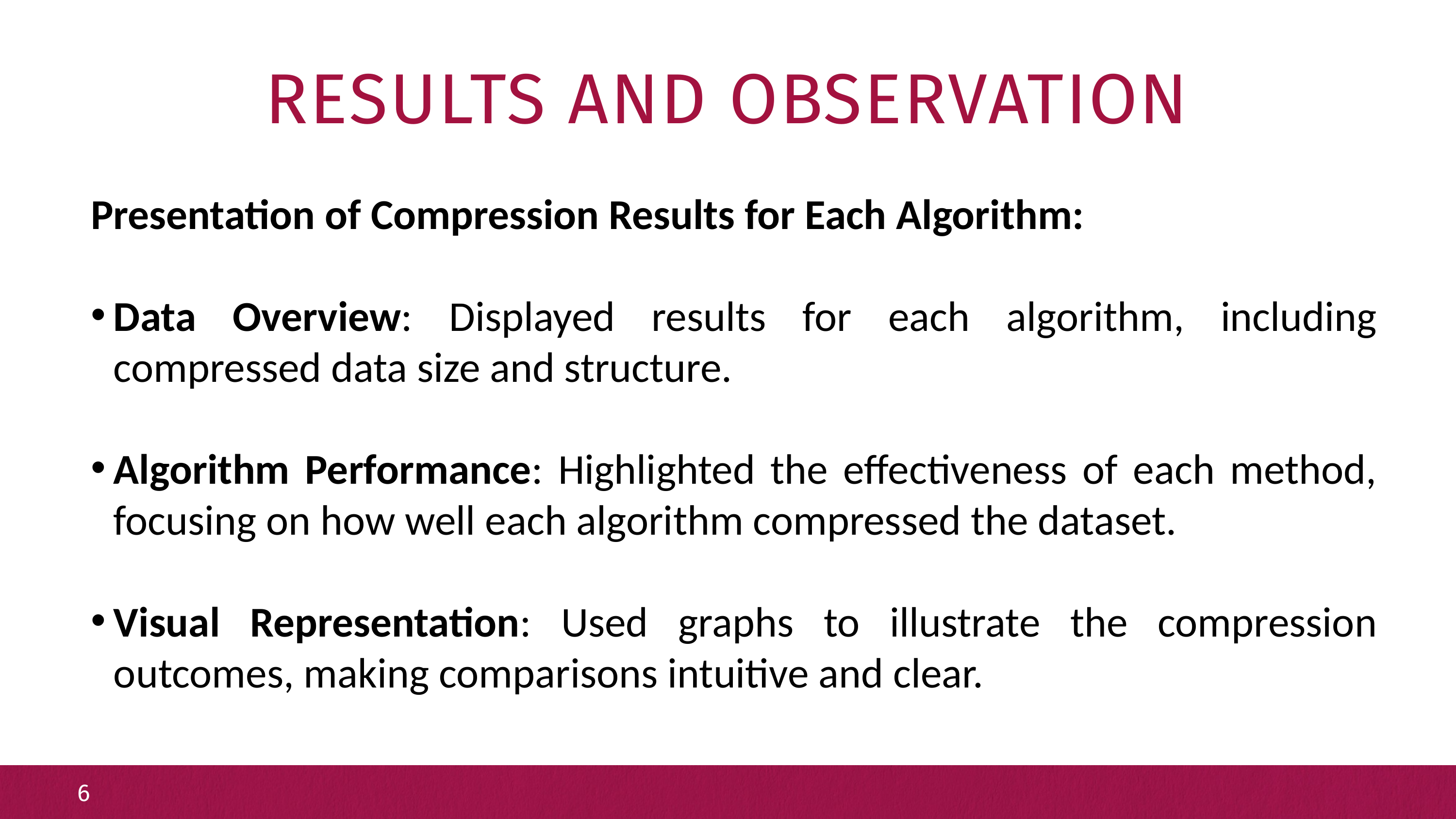

# RESULTS AND OBSERVATION
Presentation of Compression Results for Each Algorithm:

Data Overview: Displayed results for each algorithm, including compressed data size and structure.

Algorithm Performance: Highlighted the effectiveness of each method, focusing on how well each algorithm compressed the dataset.

Visual Representation: Used graphs to illustrate the compression outcomes, making comparisons intuitive and clear.

6